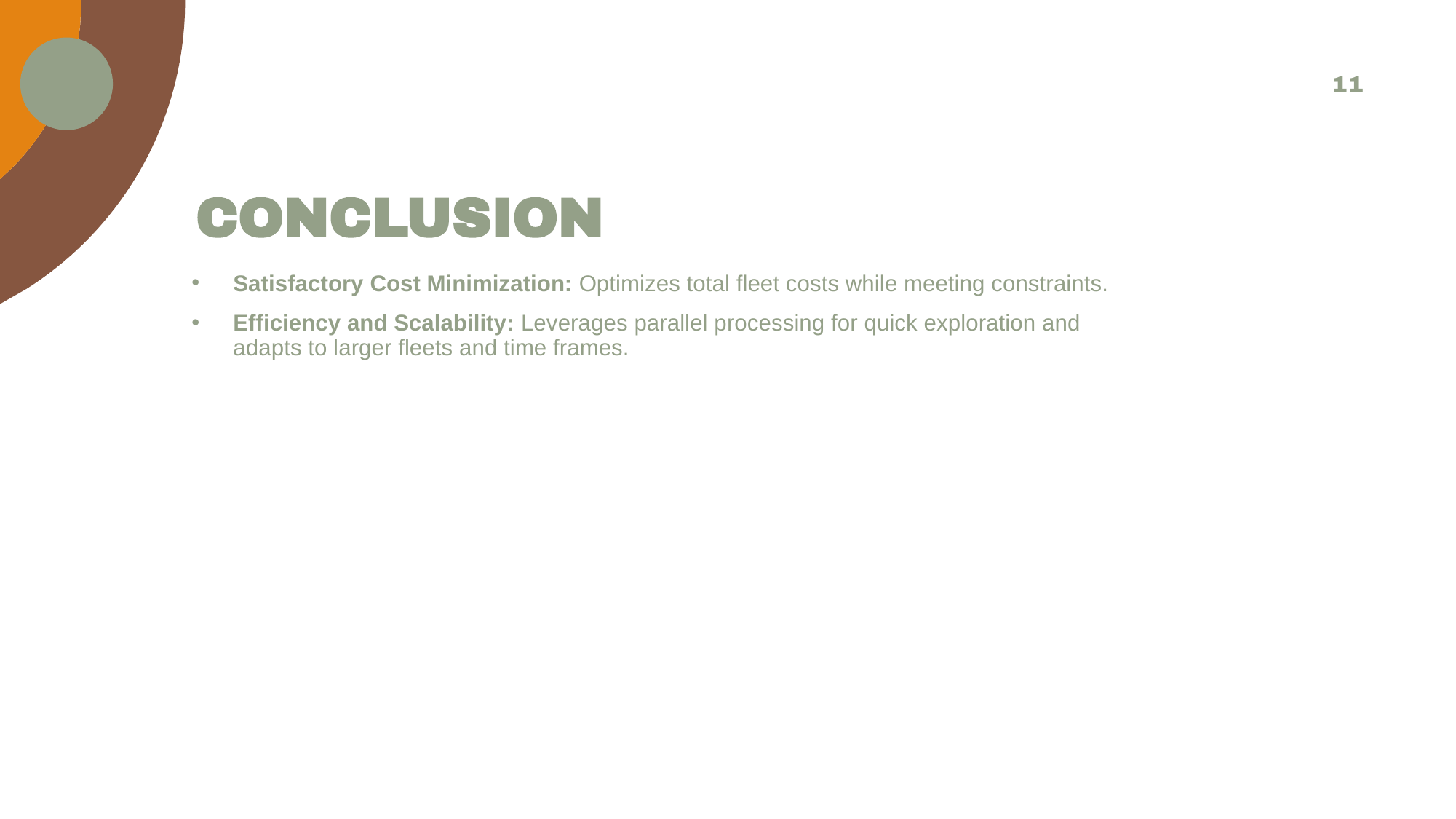

11
# Conclusion
Satisfactory Cost Minimization: Optimizes total fleet costs while meeting constraints.
Efficiency and Scalability: Leverages parallel processing for quick exploration and adapts to larger fleets and time frames.